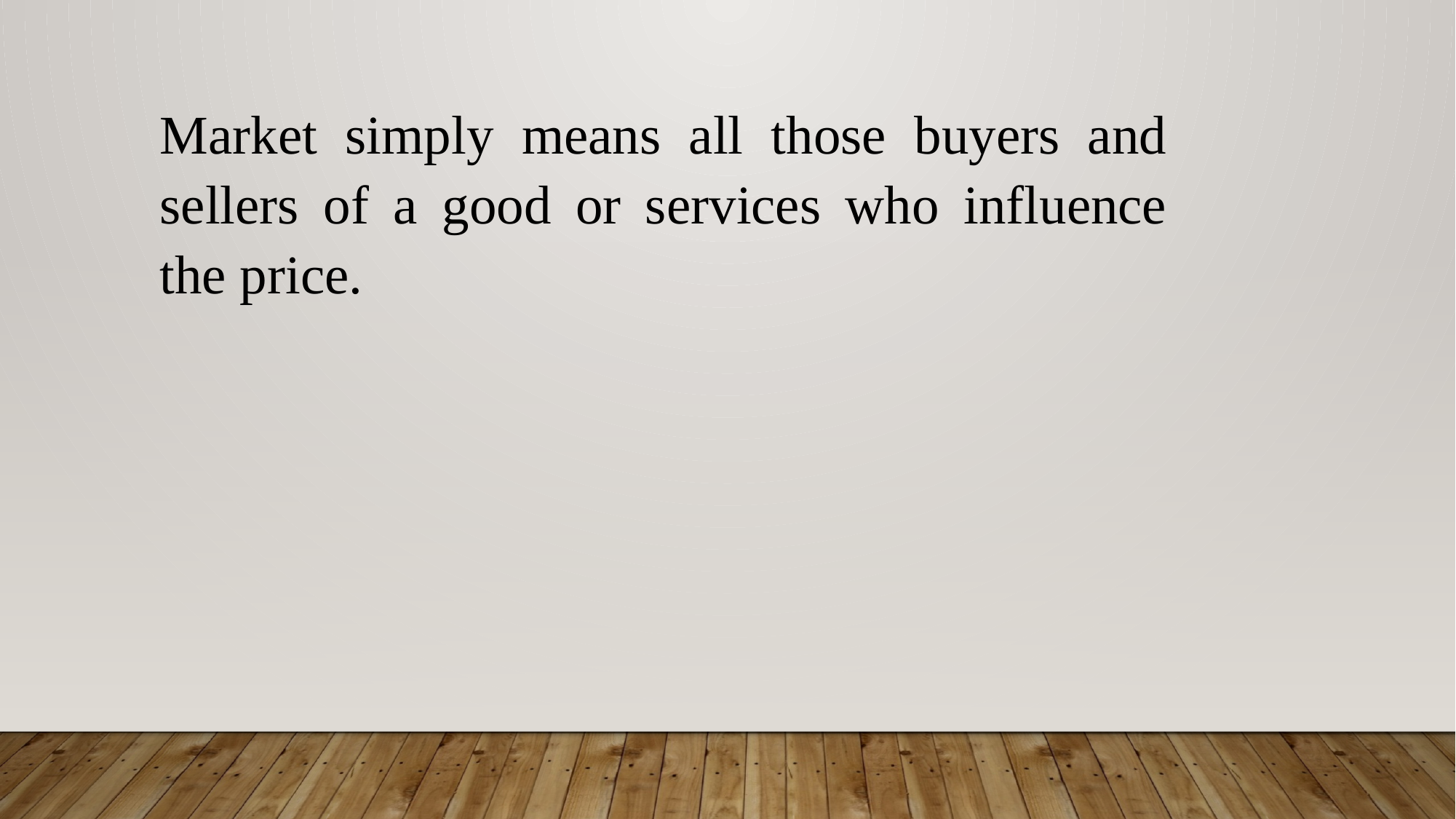

Market simply means all those buyers and sellers of a good or services who influence the price.